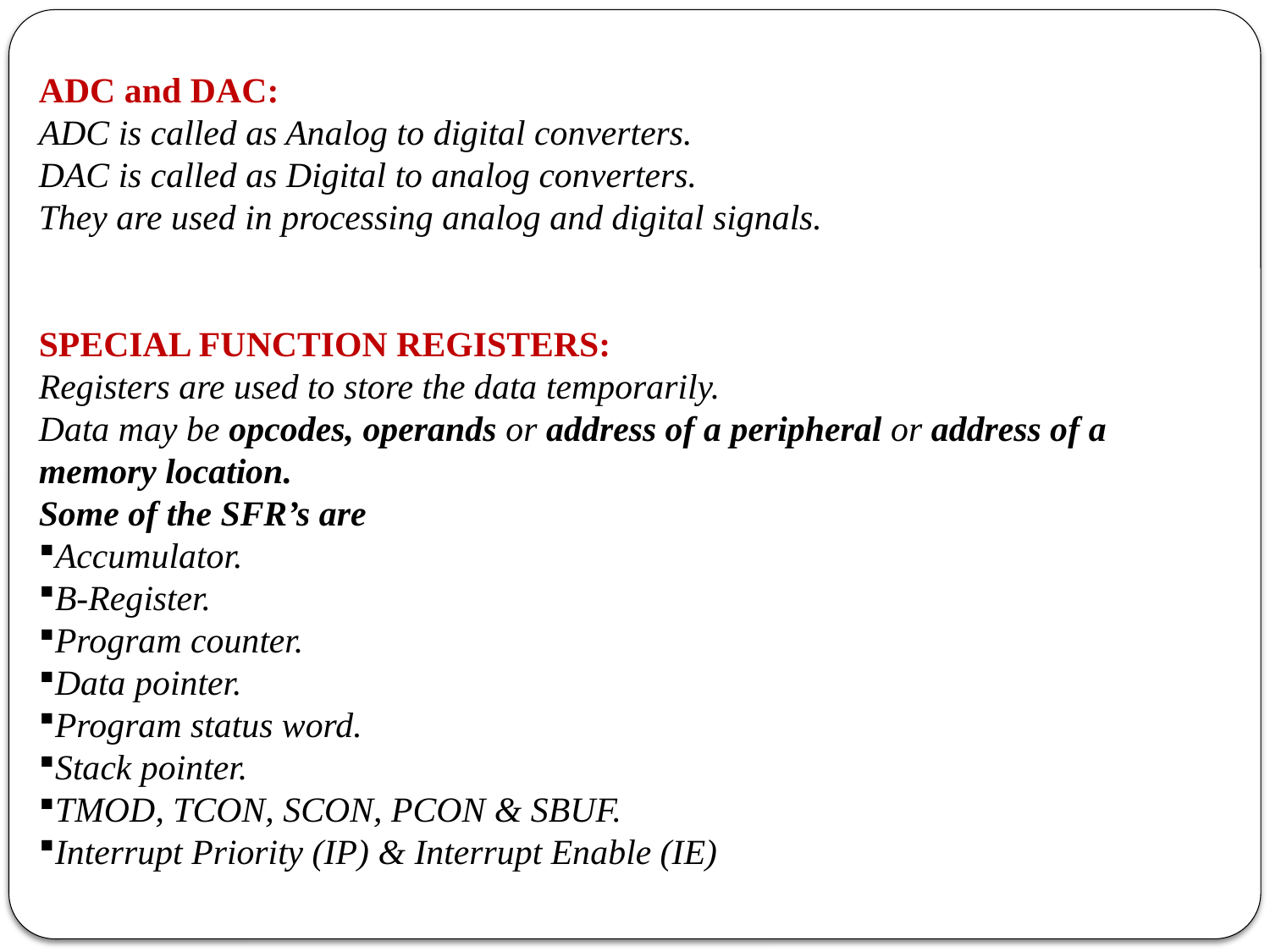

ADC and DAC:
ADC is called as Analog to digital converters.
DAC is called as Digital to analog converters.
They are used in processing analog and digital signals.

SPECIAL FUNCTION REGISTERS:
Registers are used to store the data temporarily.
Data may be opcodes, operands or address of a peripheral or address of a memory location.
Some of the SFR’s are
Accumulator.
B-Register.
Program counter.
Data pointer.
Program status word.
Stack pointer.
TMOD, TCON, SCON, PCON & SBUF.
Interrupt Priority (IP) & Interrupt Enable (IE)